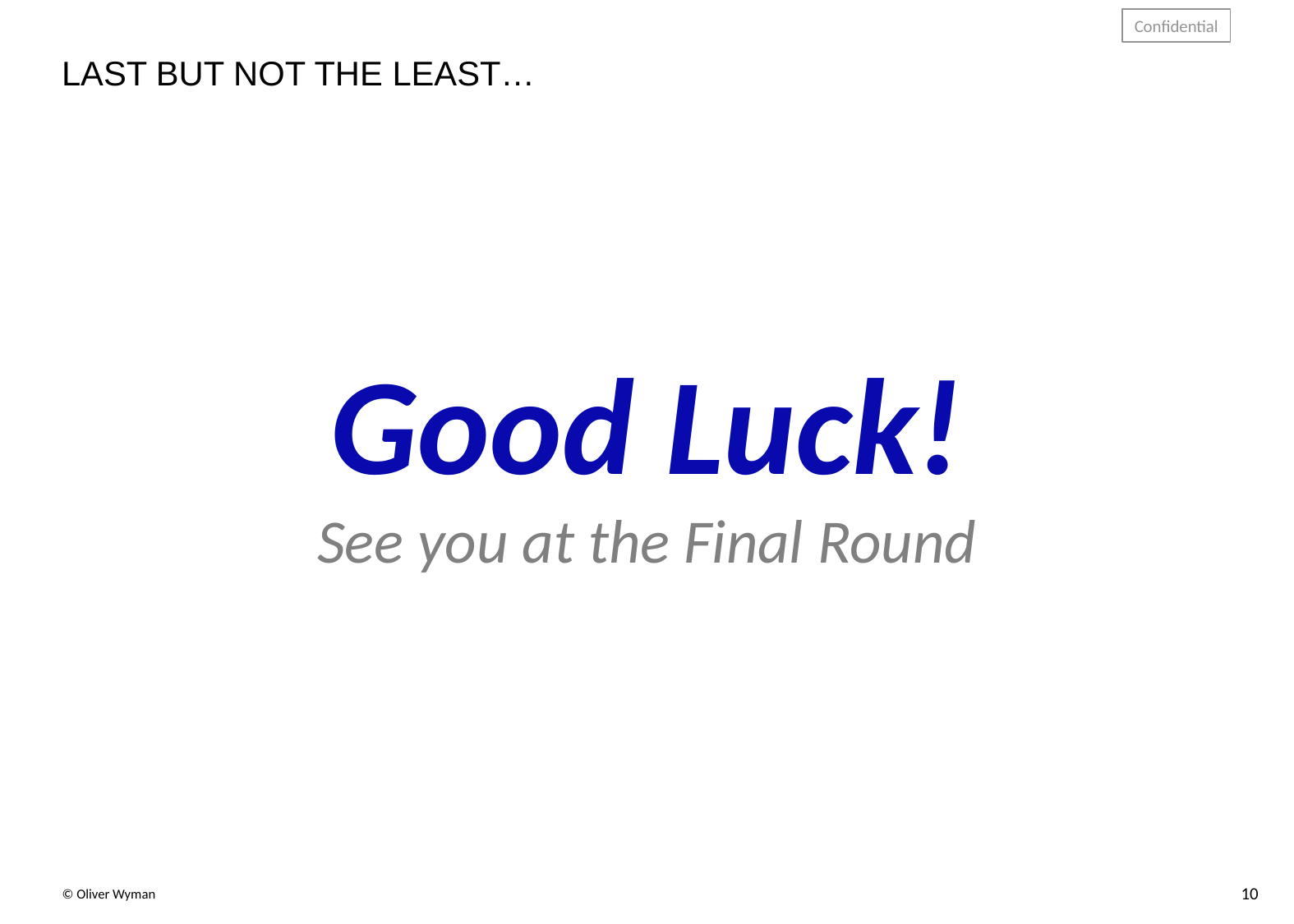

Confidential
# Last but not the least…
Good Luck!
See you at the Final Round